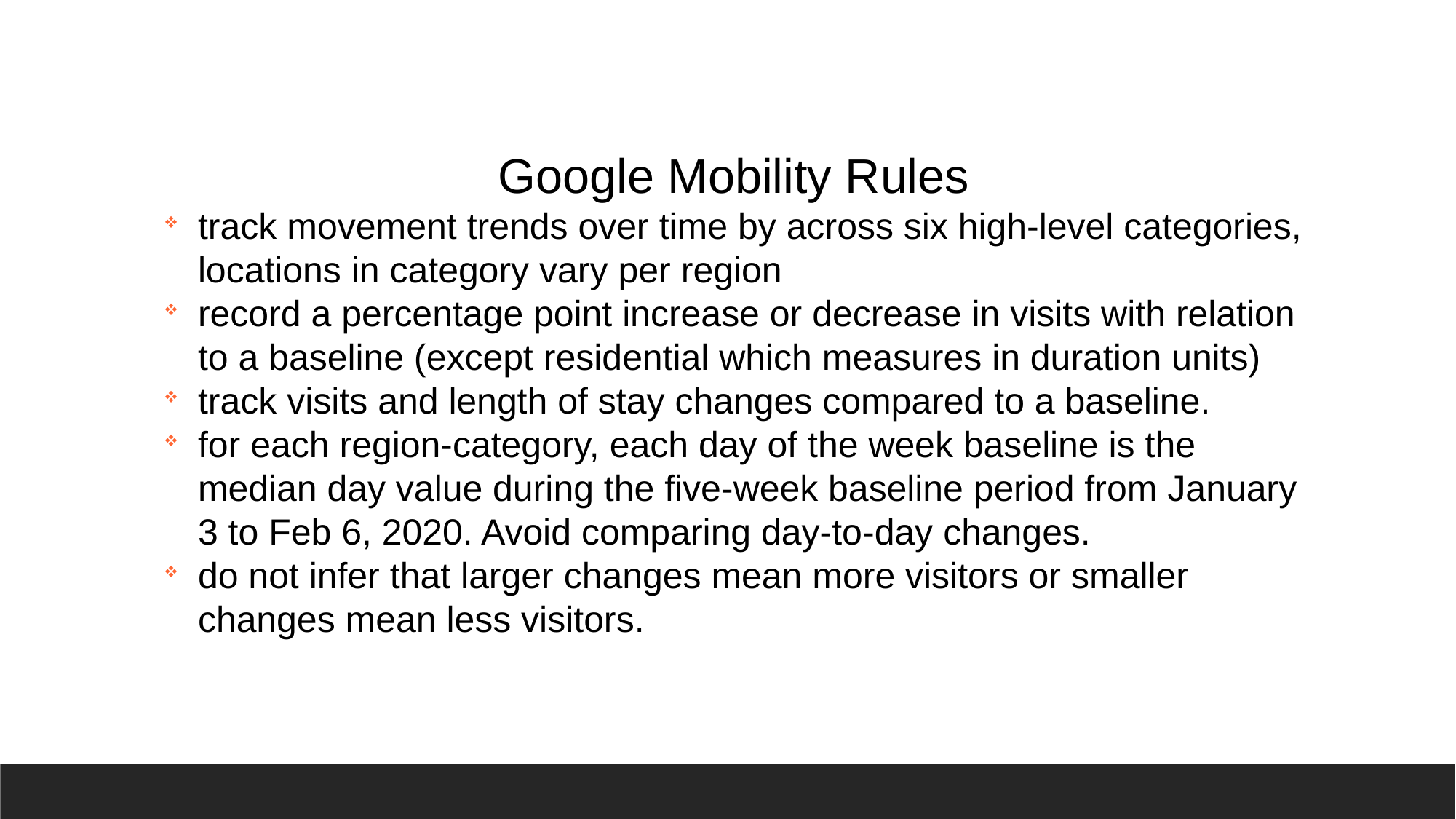

Google Mobility Rules
track movement trends over time by across six high-level categories, locations in category vary per region
record a percentage point increase or decrease in visits with relation to a baseline (except residential which measures in duration units)
track visits and length of stay changes compared to a baseline.
for each region-category, each day of the week baseline is the median day value during the five-week baseline period from January 3 to Feb 6, 2020. Avoid comparing day-to-day changes.
do not infer that larger changes mean more visitors or smaller changes mean less visitors.